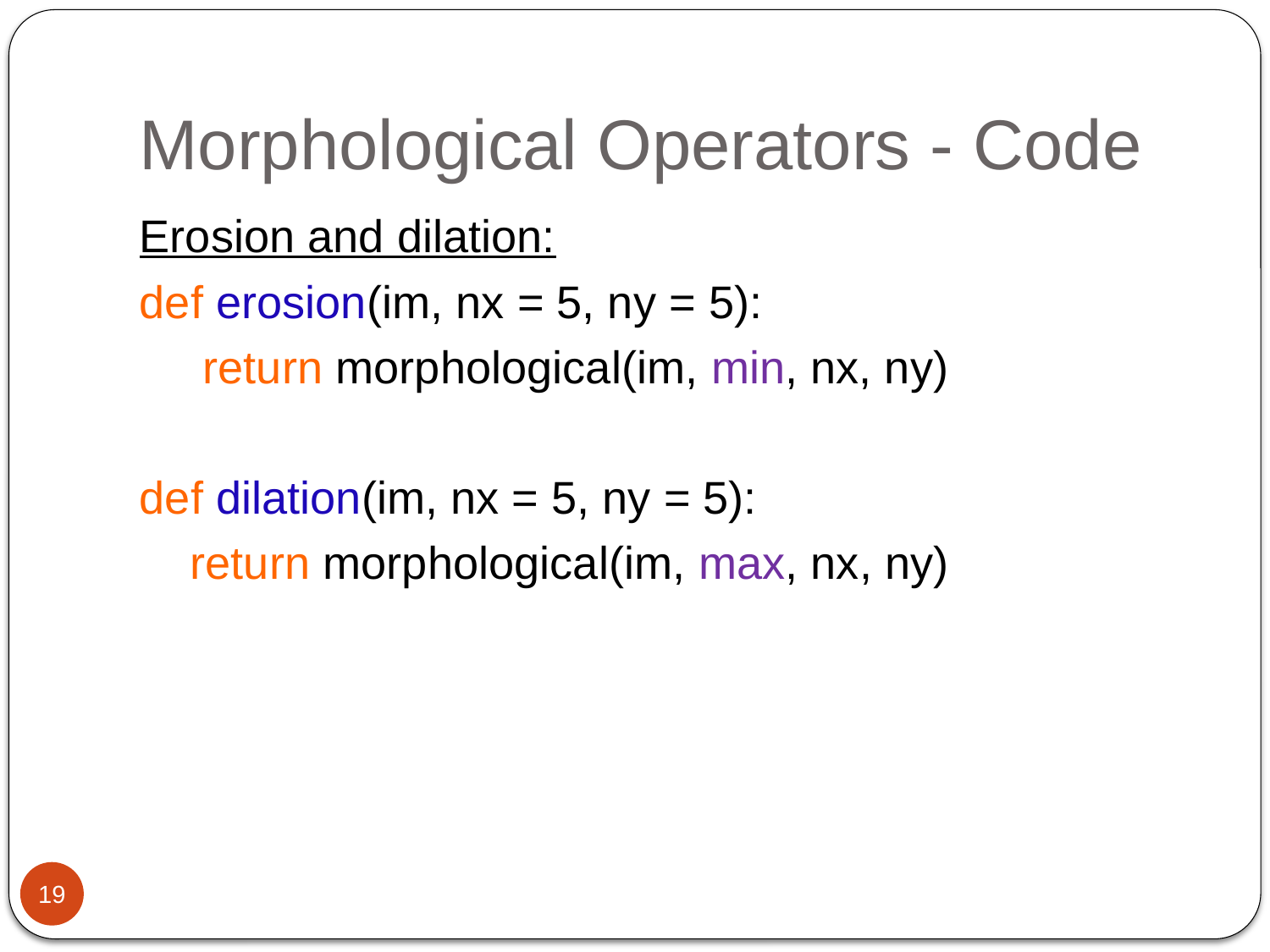

# Morphological Operators - Code
Erosion and dilation:
def erosion(im, nx = 5, ny = 5):
     return morphological(im, min, nx, ny)

def dilation(im, nx = 5, ny = 5):
    return morphological(im, max, nx, ny)

19